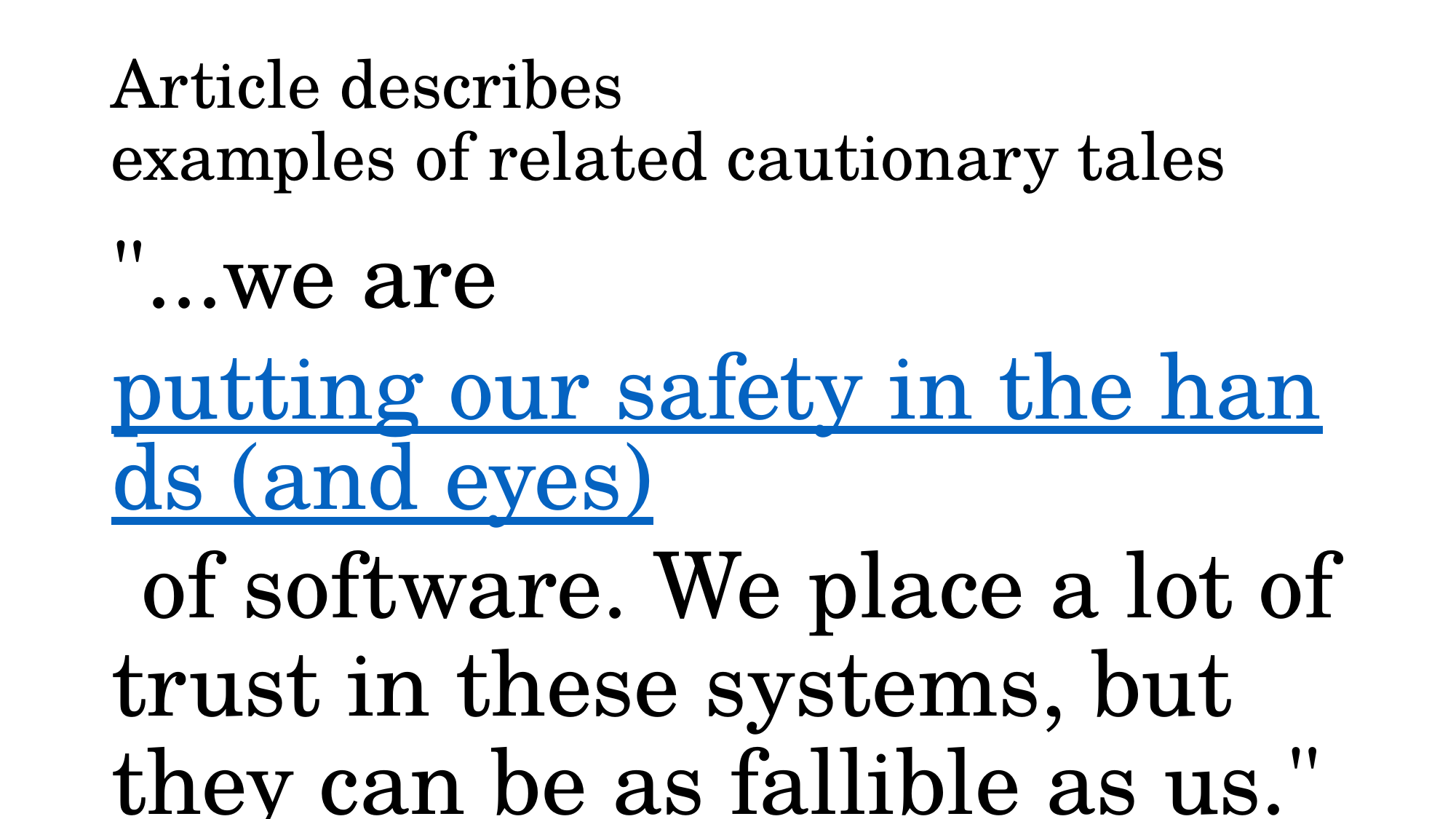

# Article describes examples of related cautionary tales
"...we are putting our safety in the hands (and eyes) of software. We place a lot of trust in these systems, but they can be as fallible as us."